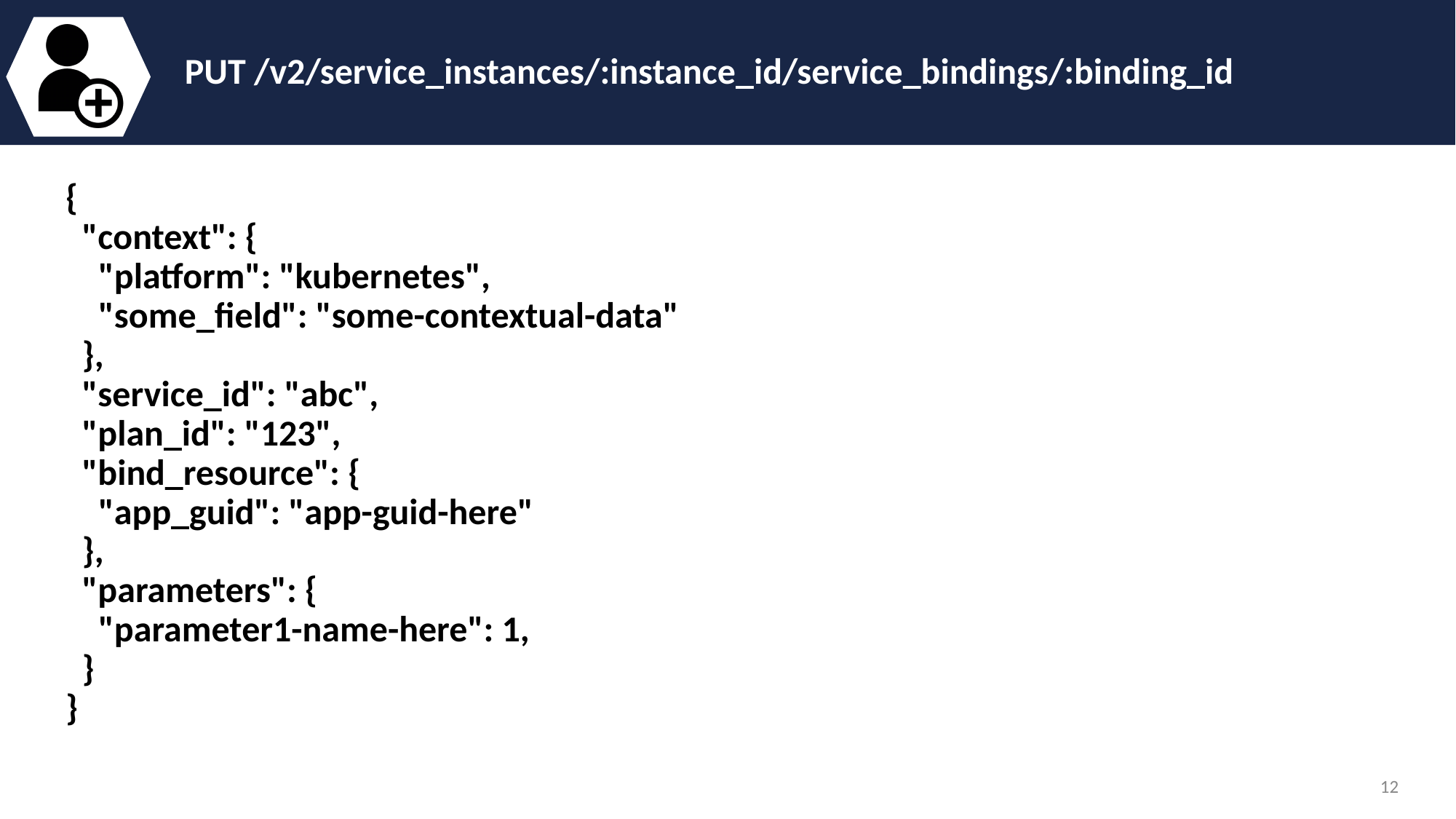

# PUT /v2/service_instances/:instance_id/service_bindings/:binding_id
{
  "context": {
    "platform": "kubernetes",
    "some_field": "some-contextual-data"
  },
  "service_id": "abc",
  "plan_id": "123",
  "bind_resource": {
    "app_guid": "app-guid-here"
  },
  "parameters": {
    "parameter1-name-here": 1,
  }
}

12